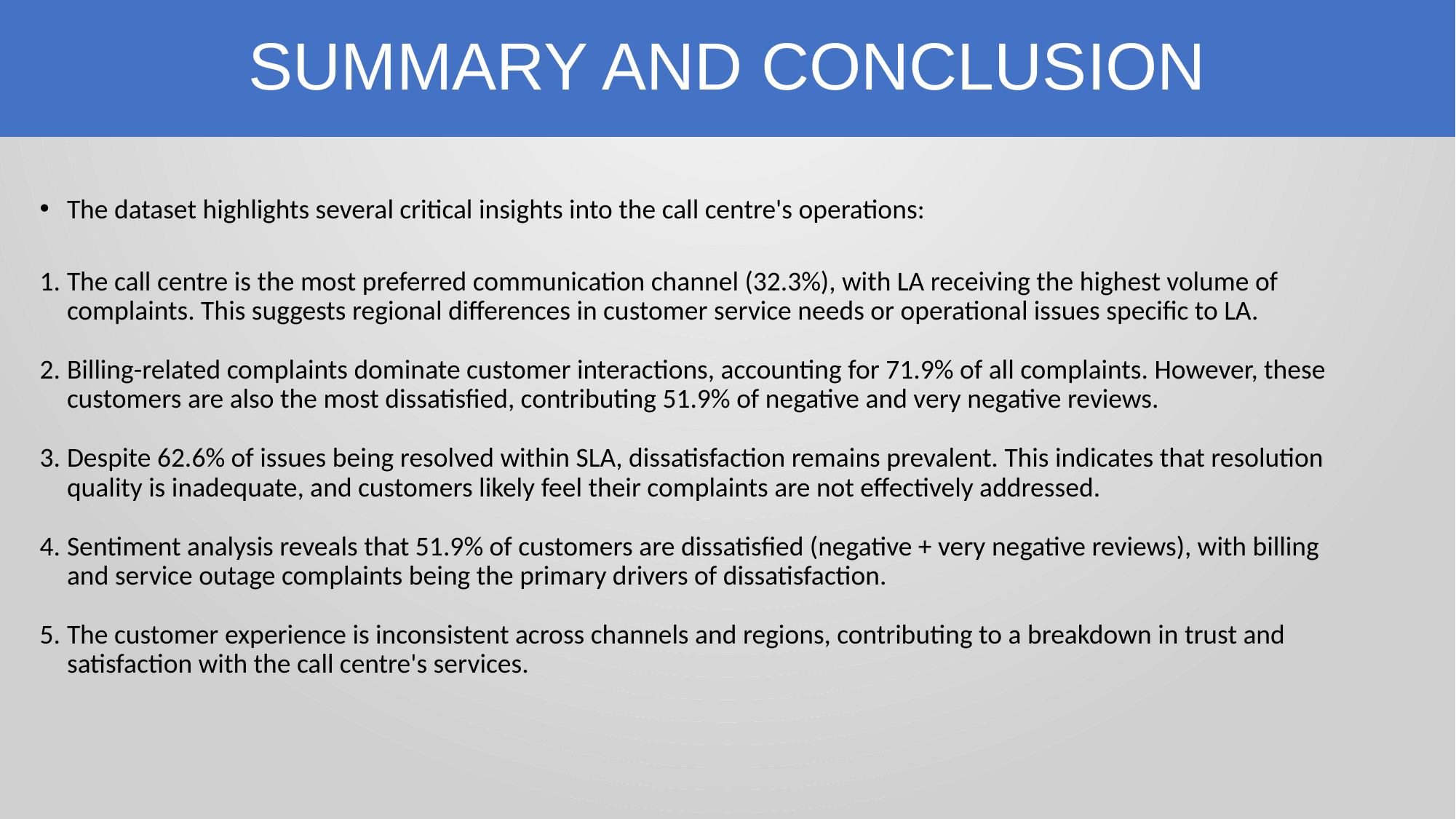

# SUMMARY AND CONCLUSION
The dataset highlights several critical insights into the call centre's operations:
The call centre is the most preferred communication channel (32.3%), with LA receiving the highest volume of complaints. This suggests regional differences in customer service needs or operational issues specific to LA.
Billing-related complaints dominate customer interactions, accounting for 71.9% of all complaints. However, these customers are also the most dissatisfied, contributing 51.9% of negative and very negative reviews.
Despite 62.6% of issues being resolved within SLA, dissatisfaction remains prevalent. This indicates that resolution quality is inadequate, and customers likely feel their complaints are not effectively addressed.
Sentiment analysis reveals that 51.9% of customers are dissatisfied (negative + very negative reviews), with billing and service outage complaints being the primary drivers of dissatisfaction.
The customer experience is inconsistent across channels and regions, contributing to a breakdown in trust and satisfaction with the call centre's services.